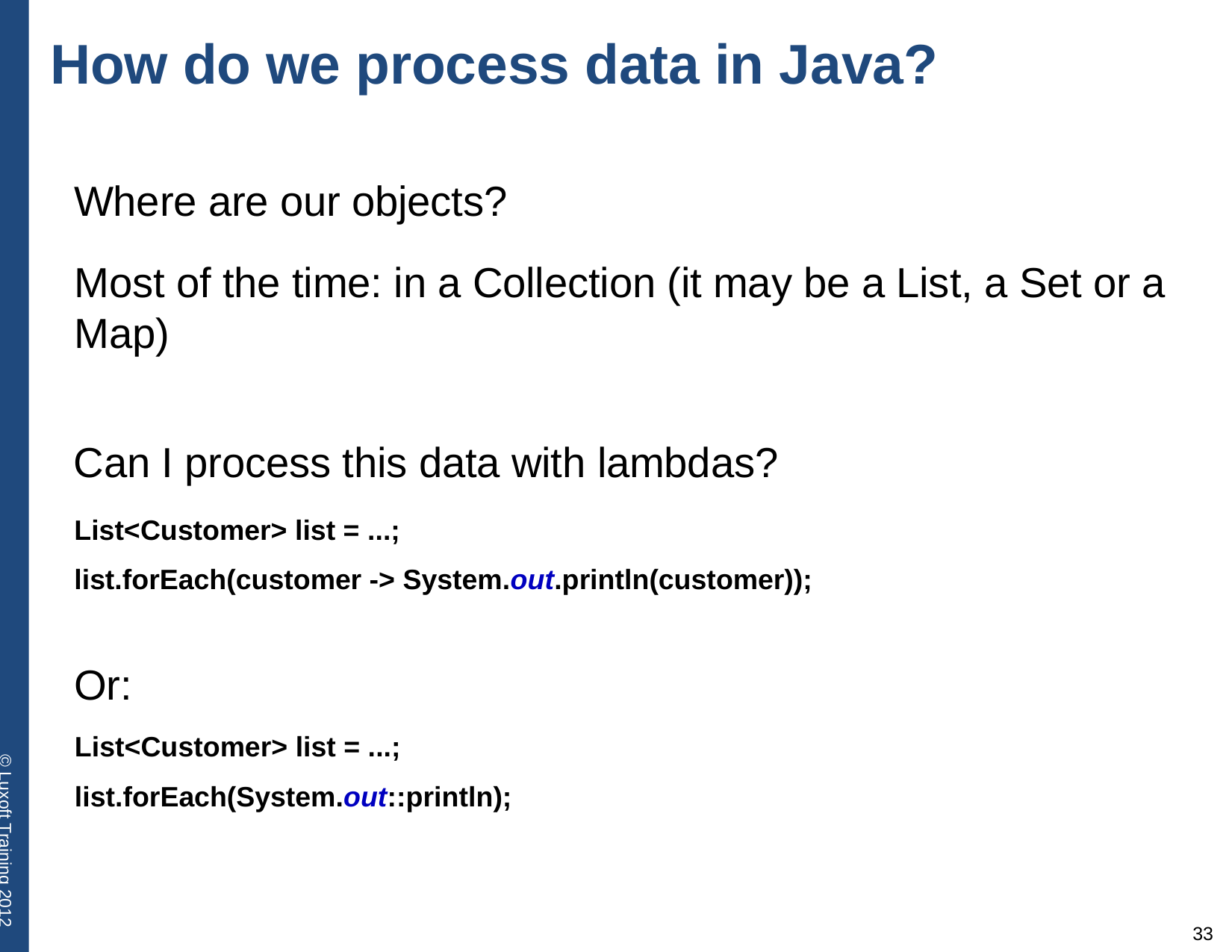

# How do we process data in Java?
Where are our objects?

Most of the time: in a Collection (it may be a List, a Set or a Map)

Can I process this data with lambdas?

List<Customer> list = ...;
list.forEach(customer -> System.out.println(customer));

Or:

List<Customer> list = ...;
list.forEach(System.out::println);